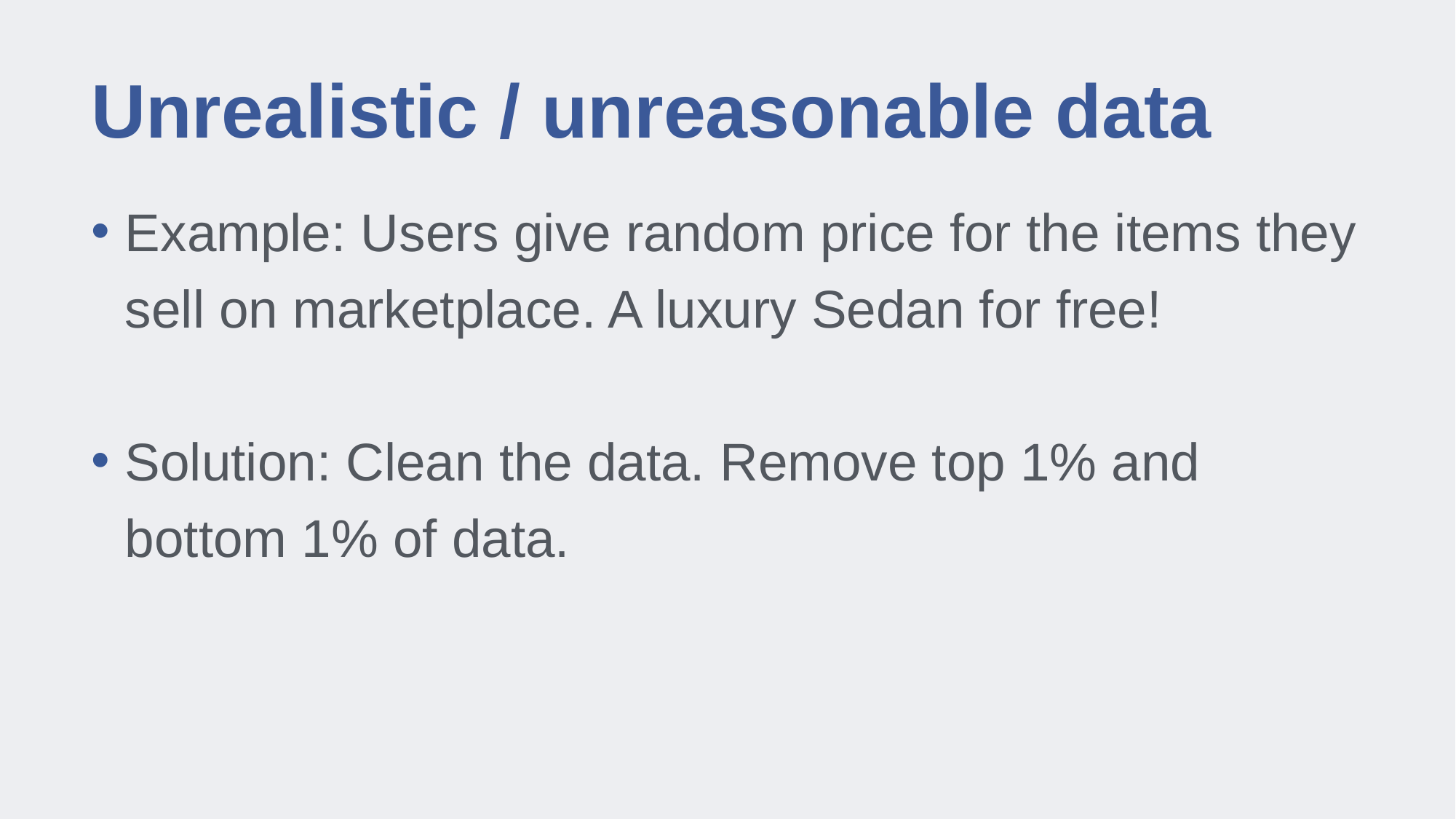

# Unrealistic / unreasonable data
Example: Users give random price for the items they sell on marketplace. A luxury Sedan for free!

Solution: Clean the data. Remove top 1% and bottom 1% of data.